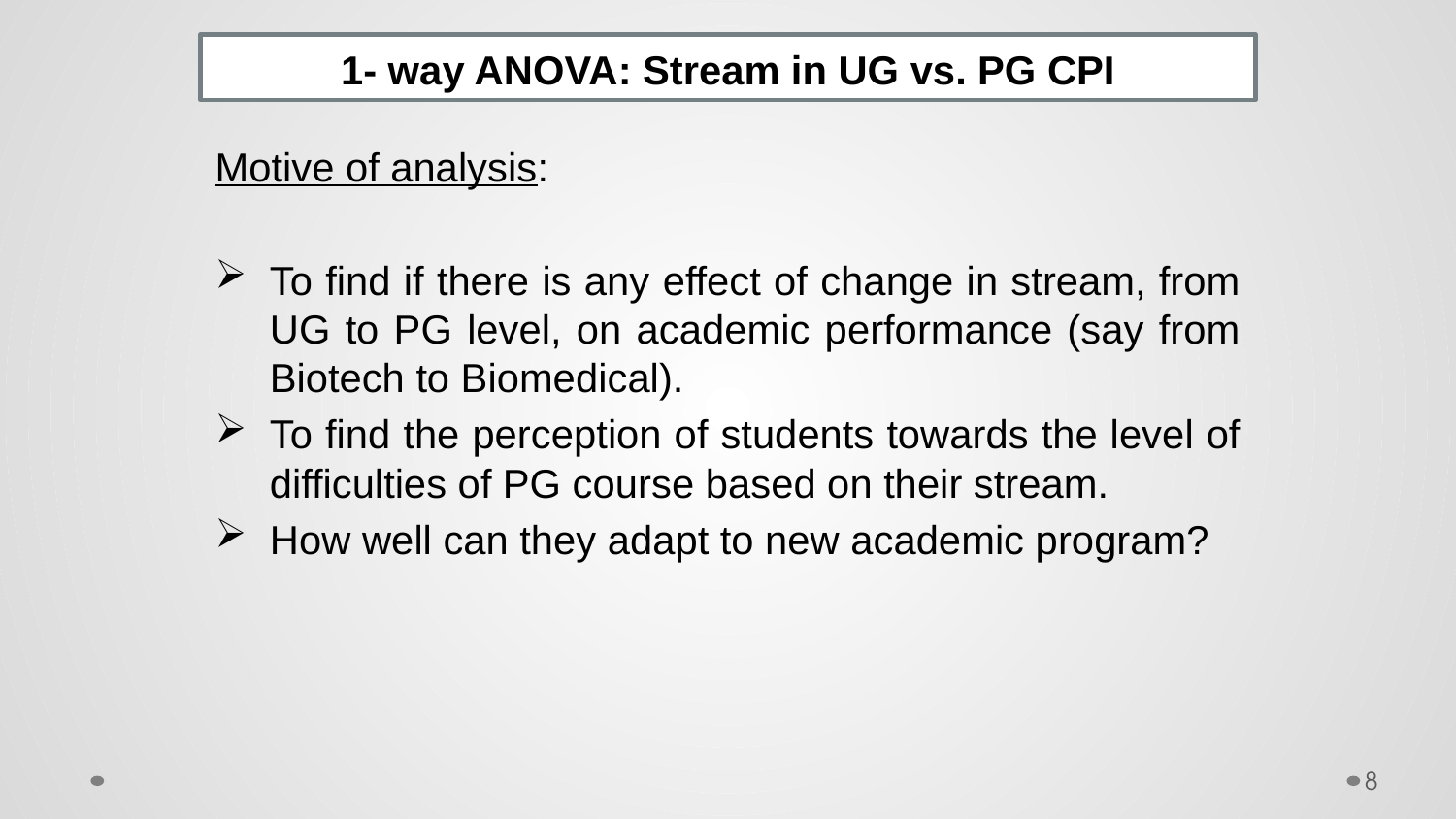

# 1- way ANOVA: Stream in UG vs. PG CPI
Motive of analysis:

To find if there is any effect of change in stream, from UG to PG level, on academic performance (say from Biotech to Biomedical).
To find the perception of students towards the level of difficulties of PG course based on their stream.
How well can they adapt to new academic program?
8